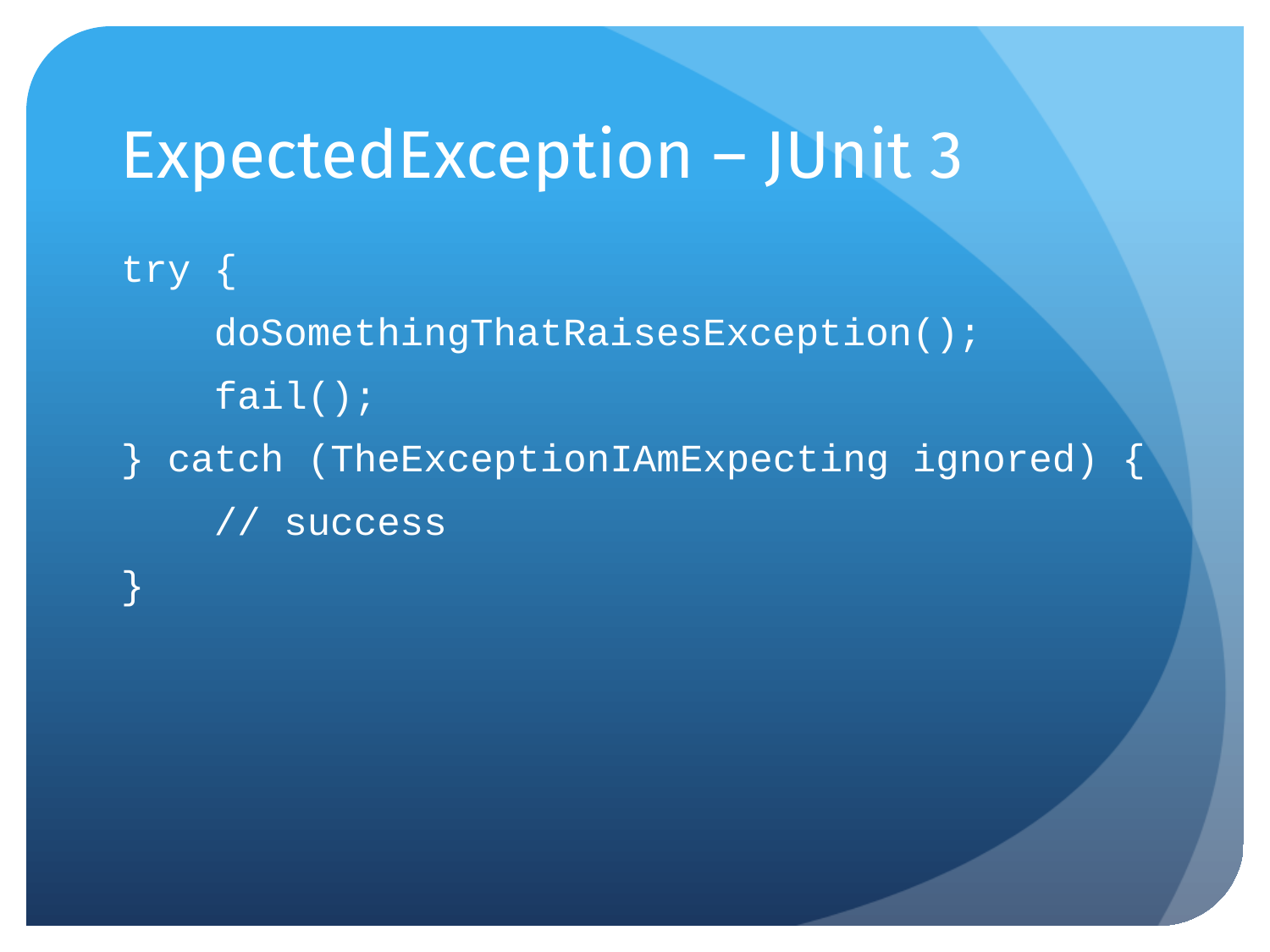

# ExpectedException – JUnit 3
try {
    doSomethingThatRaisesException();
    fail();
} catch (TheExceptionIAmExpecting ignored) {
    // success
}